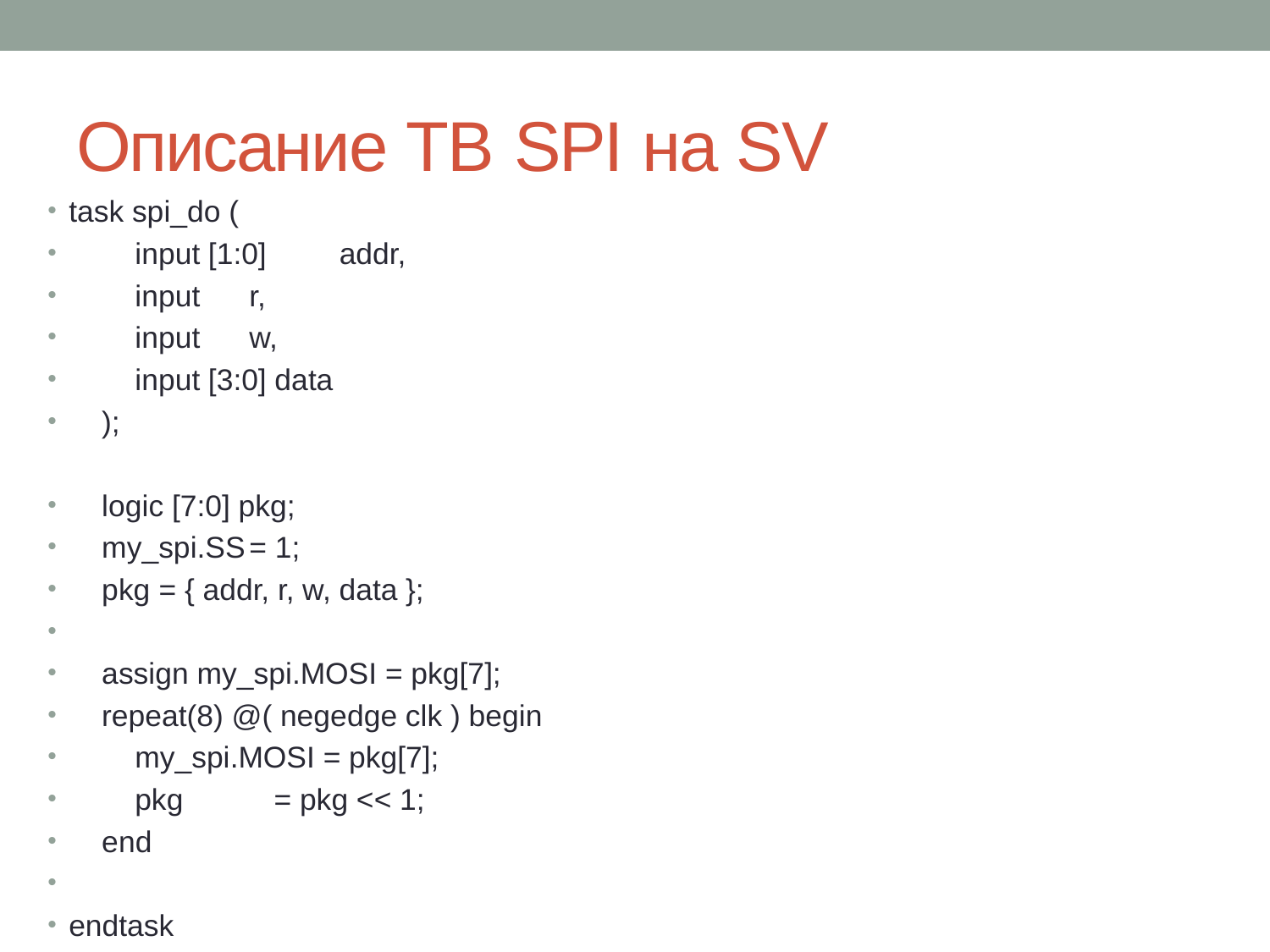

# Описание TB SPI на SV
task spi_do (
        input [1:0]	addr,
        input 		r,
        input 		w,
        input [3:0] data
    );

    logic [7:0] pkg;
    my_spi.SS	= 1;
    pkg		= { addr, r, w, data };

    assign my_spi.MOSI = pkg[7];
    repeat(8) @( negedge clk ) begin
        my_spi.MOSI = pkg[7];
        pkg 	   = pkg << 1;
    end

endtask